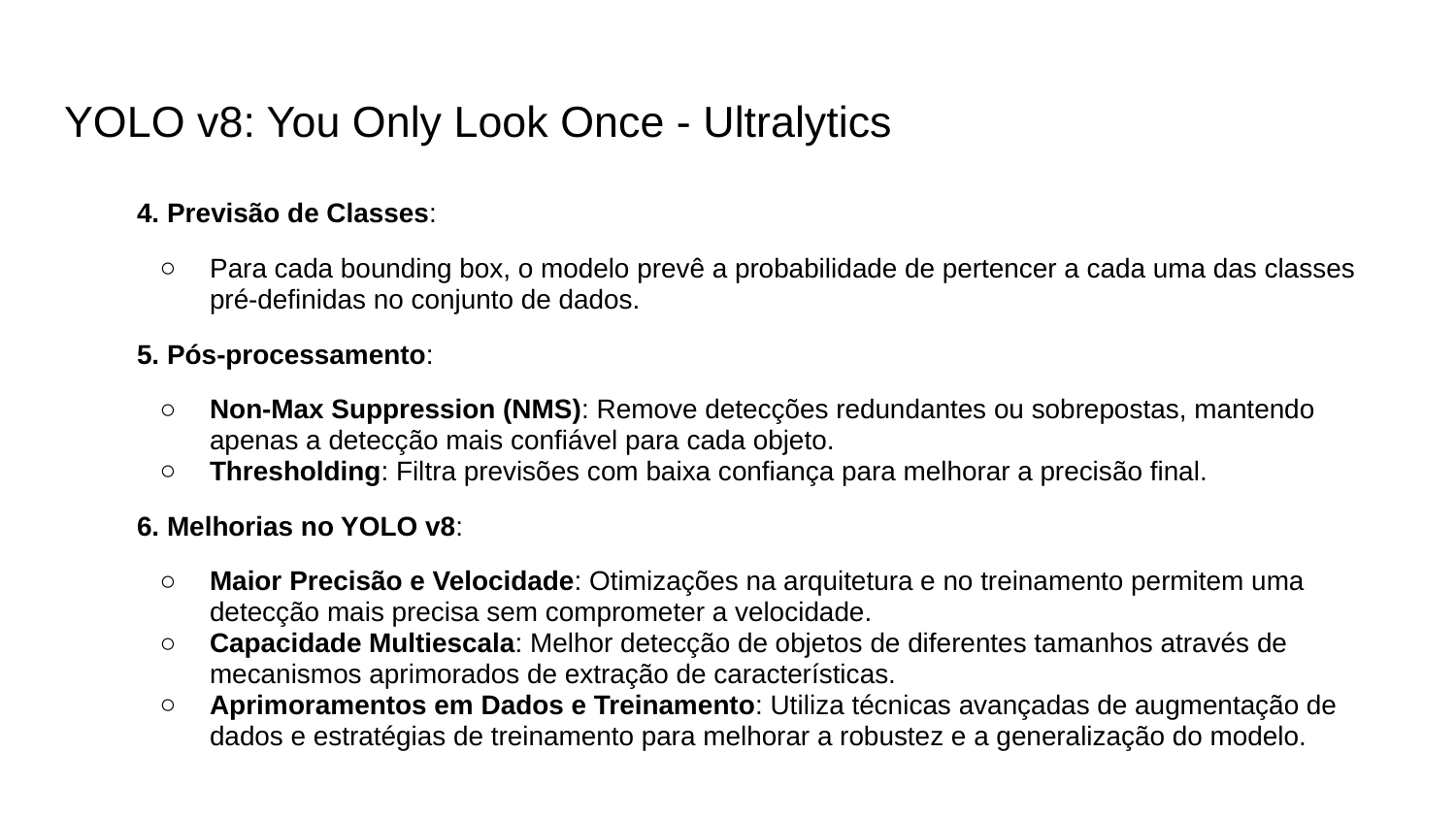

# YOLO v8: You Only Look Once - Ultralytics
4. Previsão de Classes:
Para cada bounding box, o modelo prevê a probabilidade de pertencer a cada uma das classes pré-definidas no conjunto de dados.
5. Pós-processamento:
Non-Max Suppression (NMS): Remove detecções redundantes ou sobrepostas, mantendo apenas a detecção mais confiável para cada objeto.
Thresholding: Filtra previsões com baixa confiança para melhorar a precisão final.
6. Melhorias no YOLO v8:
Maior Precisão e Velocidade: Otimizações na arquitetura e no treinamento permitem uma detecção mais precisa sem comprometer a velocidade.
Capacidade Multiescala: Melhor detecção de objetos de diferentes tamanhos através de mecanismos aprimorados de extração de características.
Aprimoramentos em Dados e Treinamento: Utiliza técnicas avançadas de augmentação de dados e estratégias de treinamento para melhorar a robustez e a generalização do modelo.